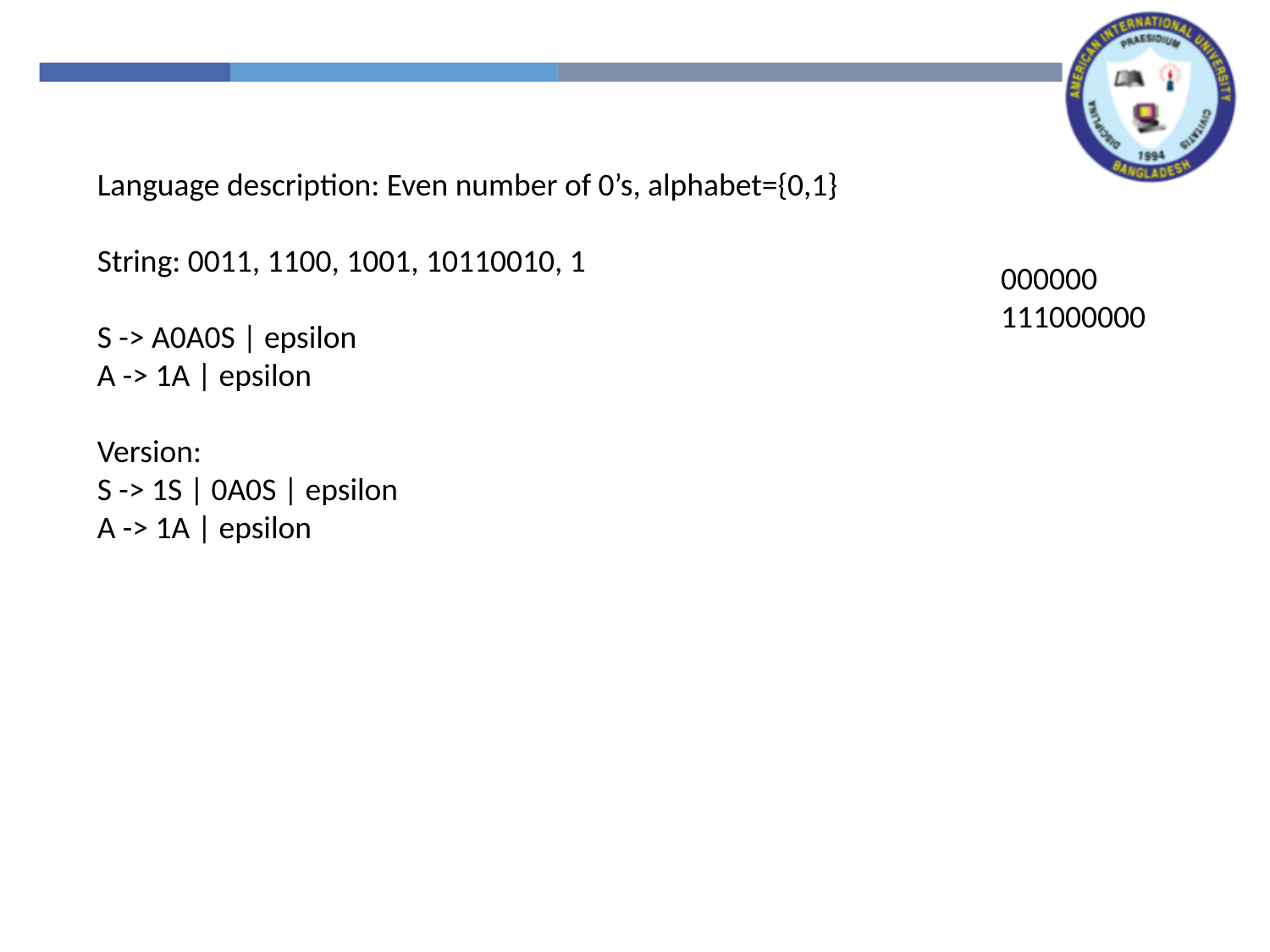

Language description: Even number of 0’s, alphabet={0,1}

String: 0011, 1100, 1001, 10110010, 1

S -> A0A0S | epsilon
A -> 1A | epsilon

Version:
S -> 1S | 0A0S | epsilon
A -> 1A | epsilon
000000
111000000